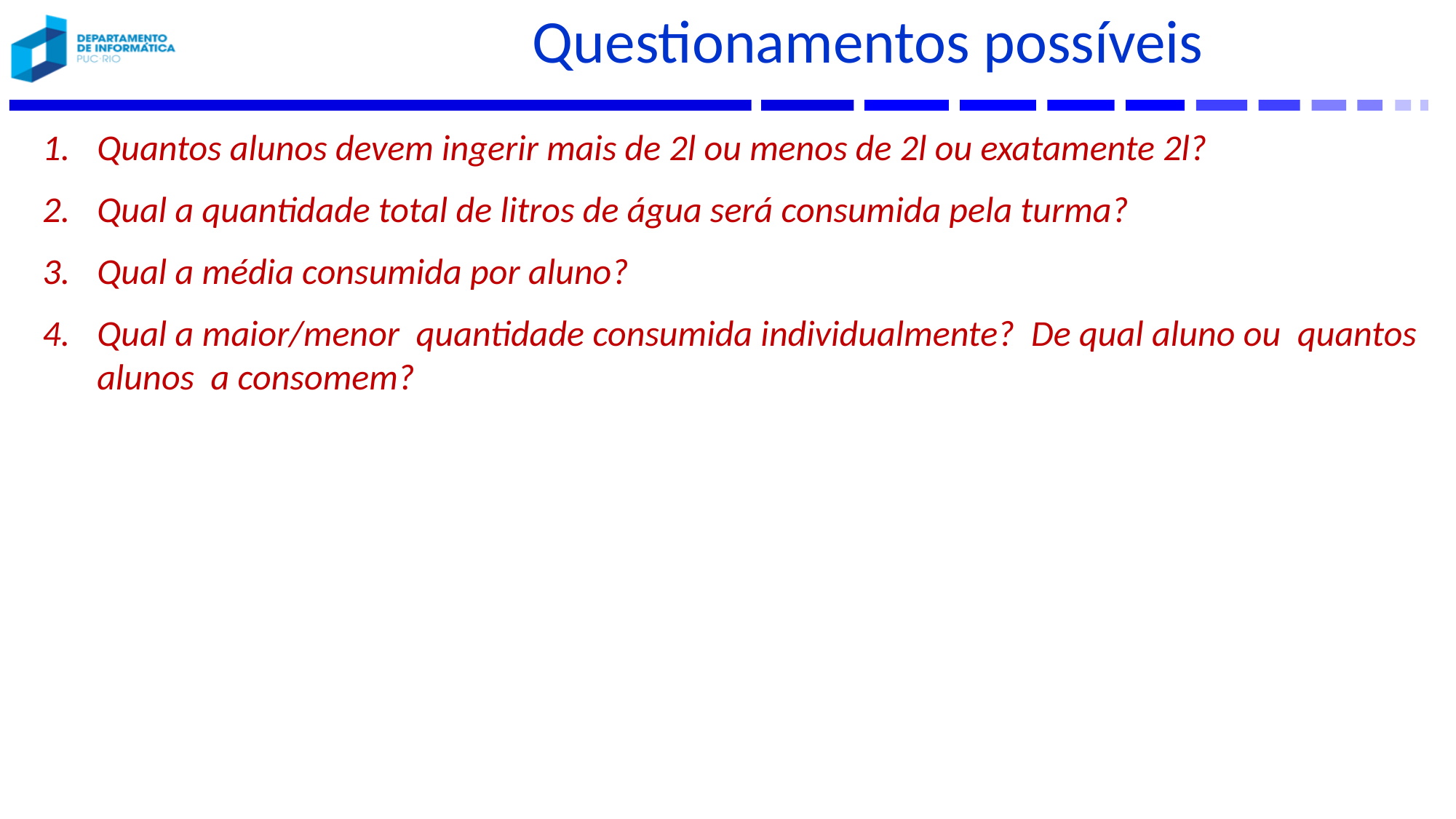

# Questionamentos possíveis
Quantos alunos devem ingerir mais de 2l ou menos de 2l ou exatamente 2l?
Qual a quantidade total de litros de água será consumida pela turma?
Qual a média consumida por aluno?
Qual a maior/menor  quantidade consumida individualmente?  De qual aluno ou  quantos alunos  a consomem?